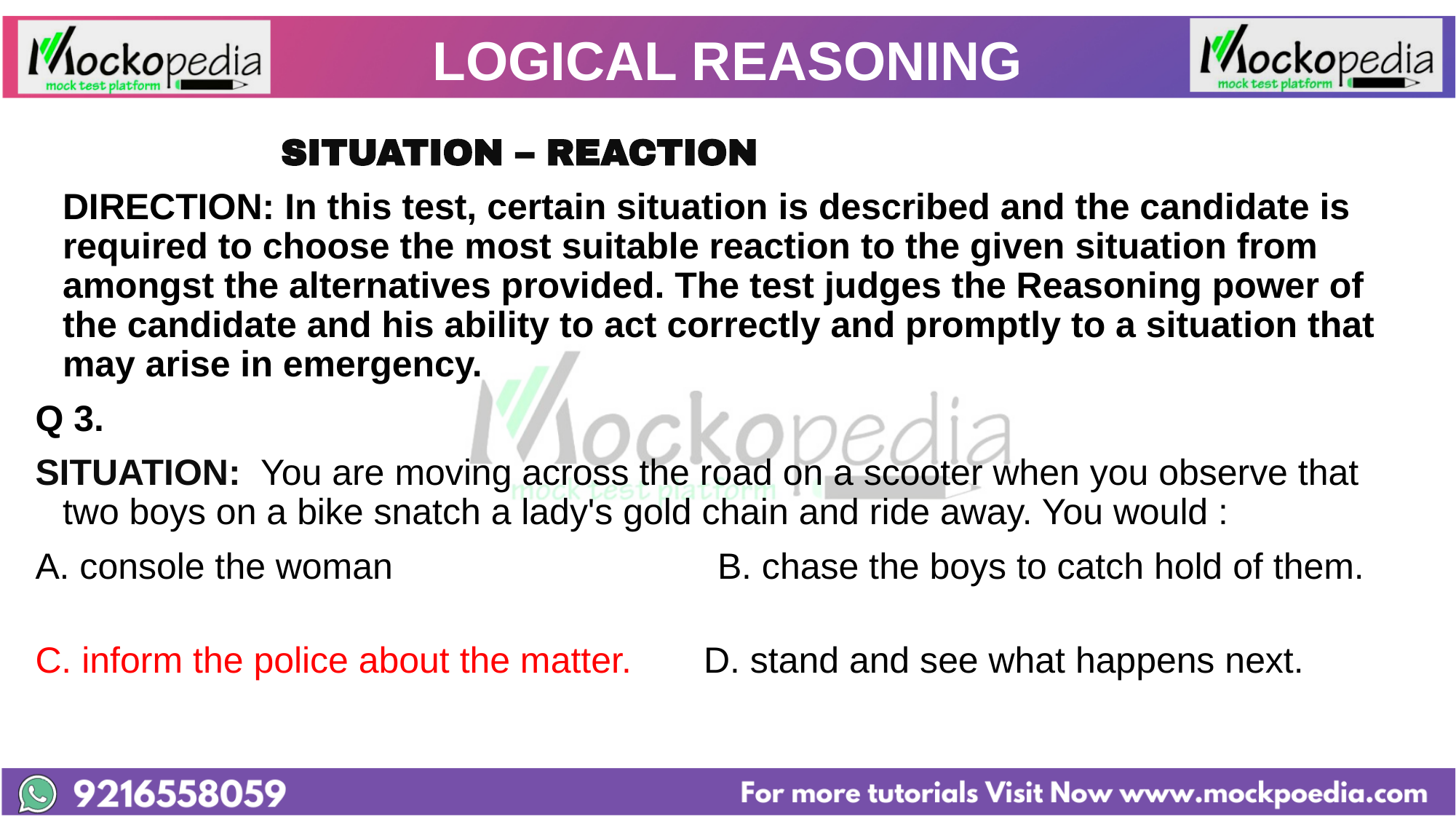

# LOGICAL REASONING
			SITUATION – REACTION
 	DIRECTION: In this test, certain situation is described and the candidate is required to choose the most suitable reaction to the given situation from amongst the alternatives provided. The test judges the Reasoning power of the candidate and his ability to act correctly and promptly to a situation that may arise in emergency.
Q 3.
SITUATION:  You are moving across the road on a scooter when you observe that two boys on a bike snatch a lady's gold chain and ride away. You would :
A. console the woman 			B. chase the boys to catch hold of them.
C. inform the police about the matter.       D. stand and see what happens next.